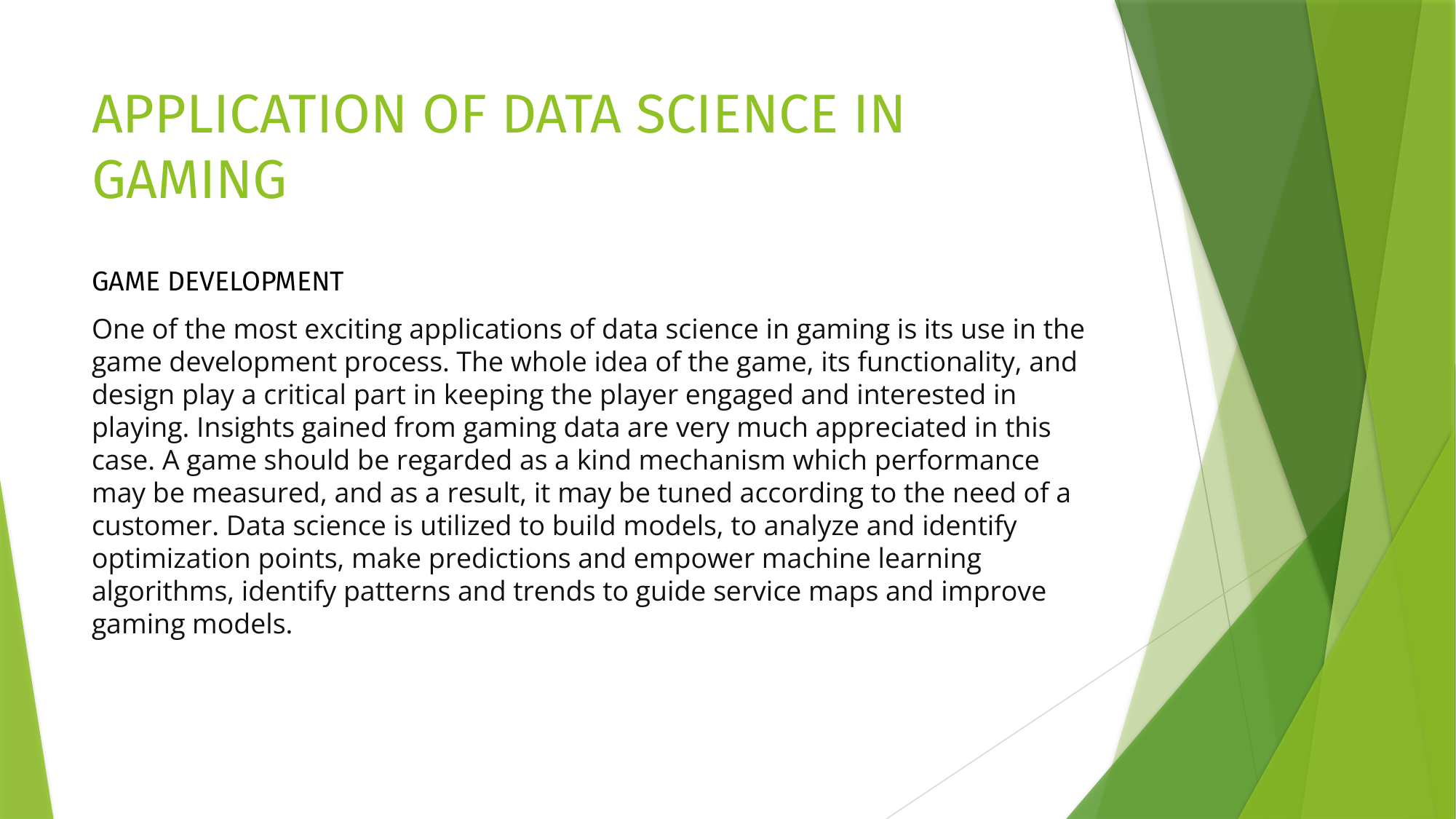

# APPLICATION OF DATA SCIENCE IN GAMING
GAME DEVELOPMENT
One of the most exciting applications of data science in gaming is its use in the game development process. The whole idea of the game, its functionality, and design play a critical part in keeping the player engaged and interested in playing. Insights gained from gaming data are very much appreciated in this case. A game should be regarded as a kind mechanism which performance may be measured, and as a result, it may be tuned according to the need of a customer. Data science is utilized to build models, to analyze and identify optimization points, make predictions and empower machine learning algorithms, identify patterns and trends to guide service maps and improve gaming models.